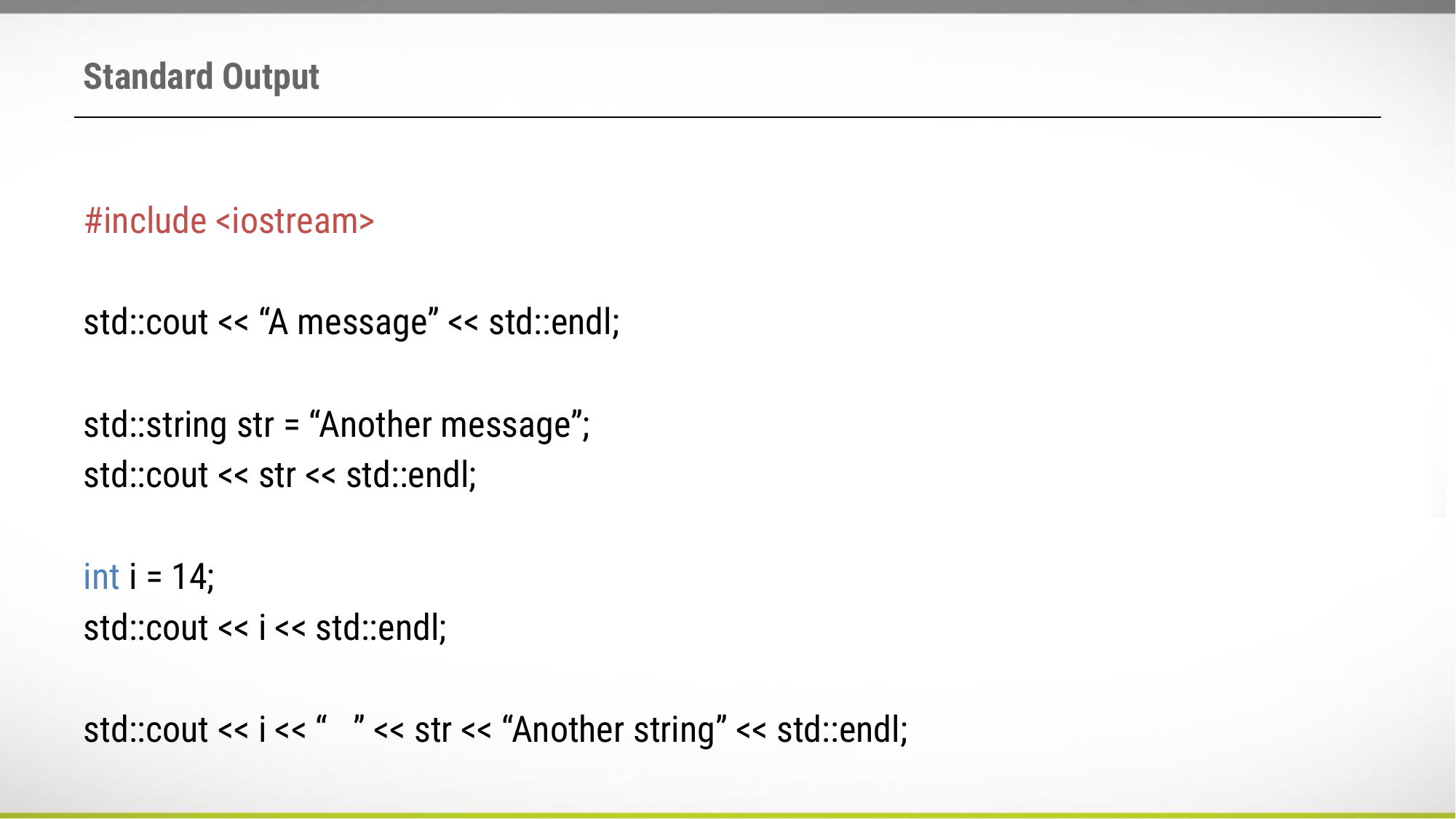

# Standard Output
#include <iostream>

std::cout << “A message” << std::endl;

std::string str = “Another message”;
std::cout << str << std::endl;

int i = 14;
std::cout << i << std::endl;

std::cout << i << “   ” << str << “Another string” << std::endl;